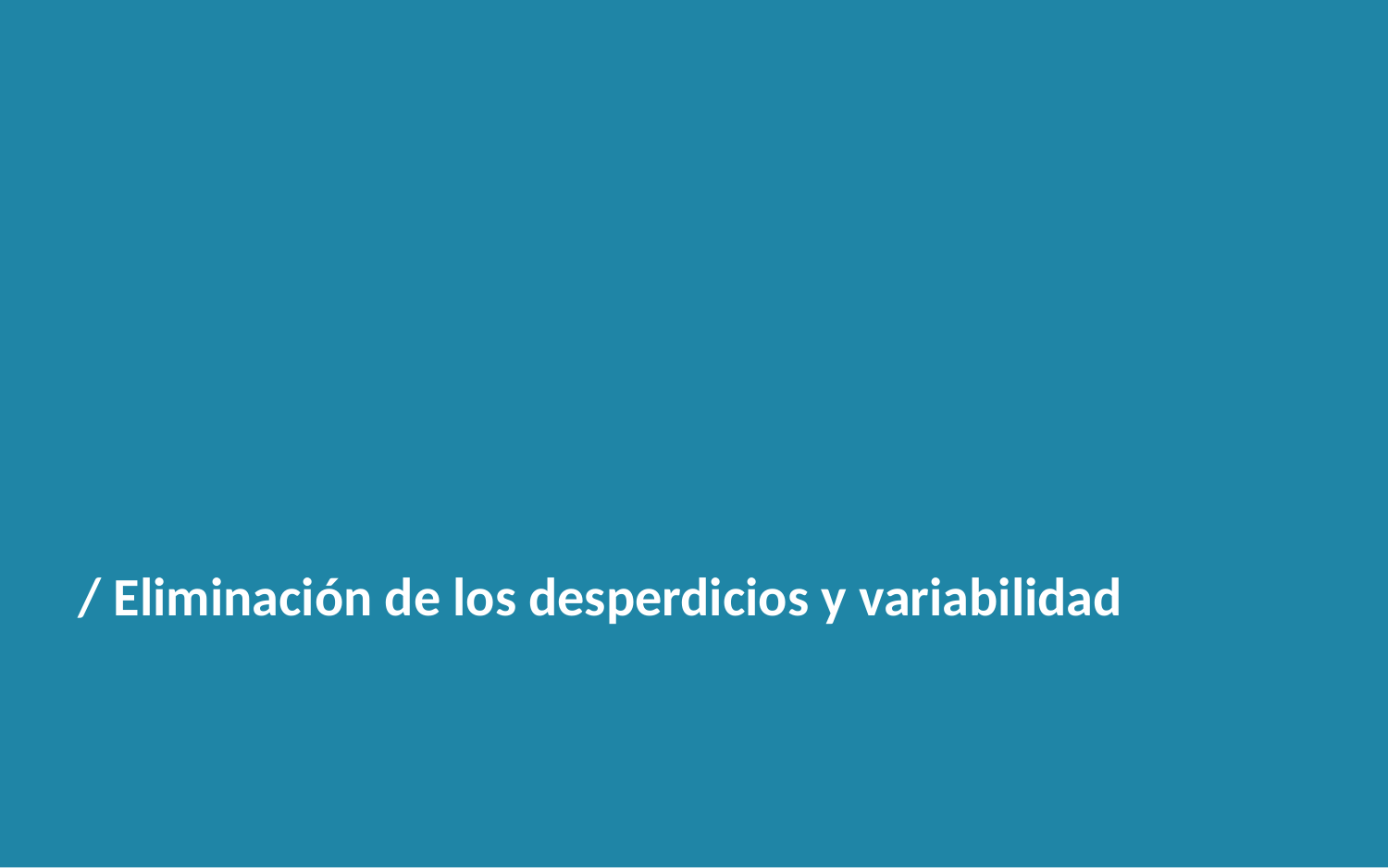

/ Eliminación de los desperdicios y variabilidad